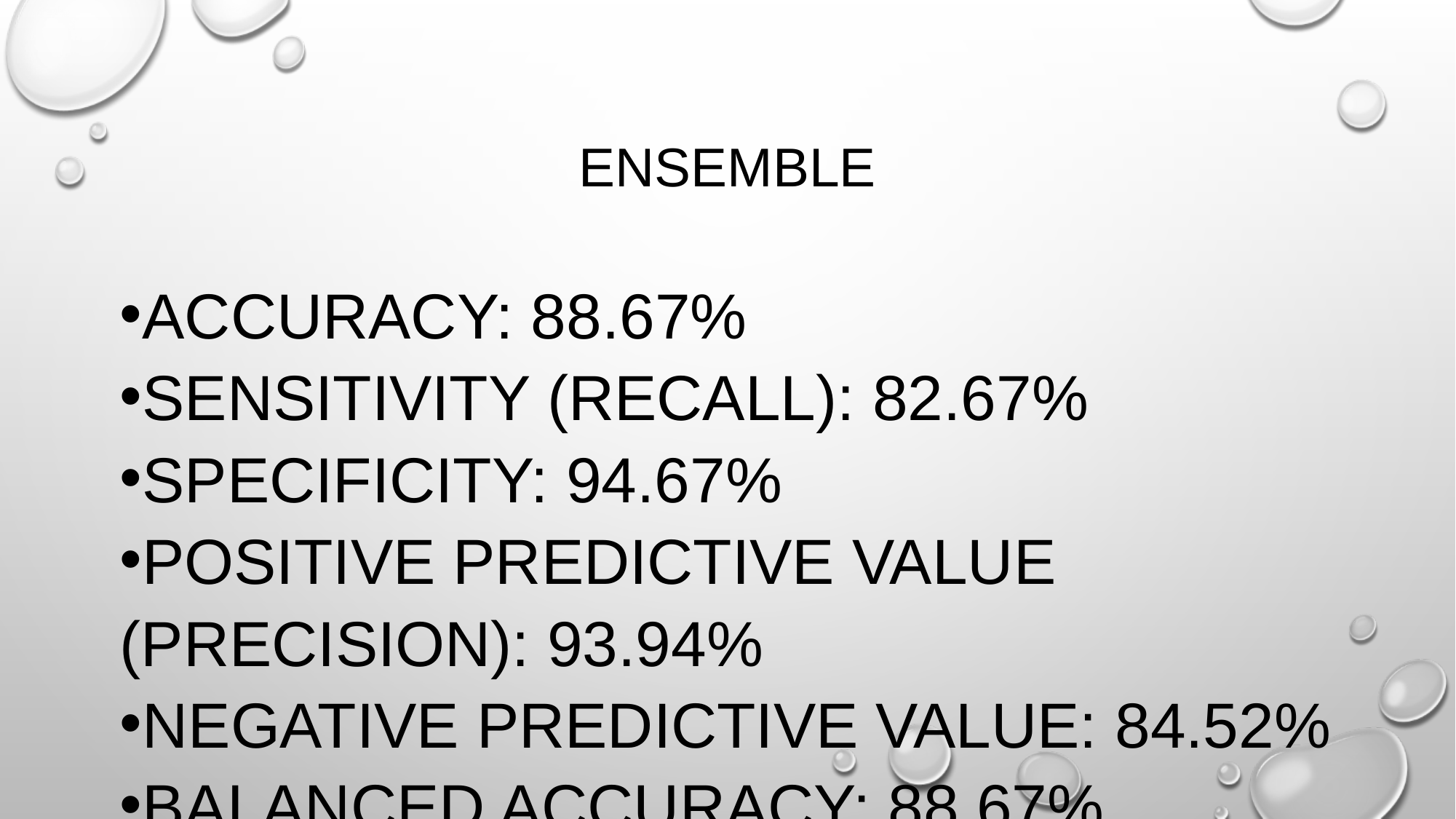

# ensemble
Accuracy: 88.67%
Sensitivity (Recall): 82.67%
Specificity: 94.67%
Positive Predictive Value (Precision): 93.94%
Negative Predictive Value: 84.52%
Balanced Accuracy: 88.67%